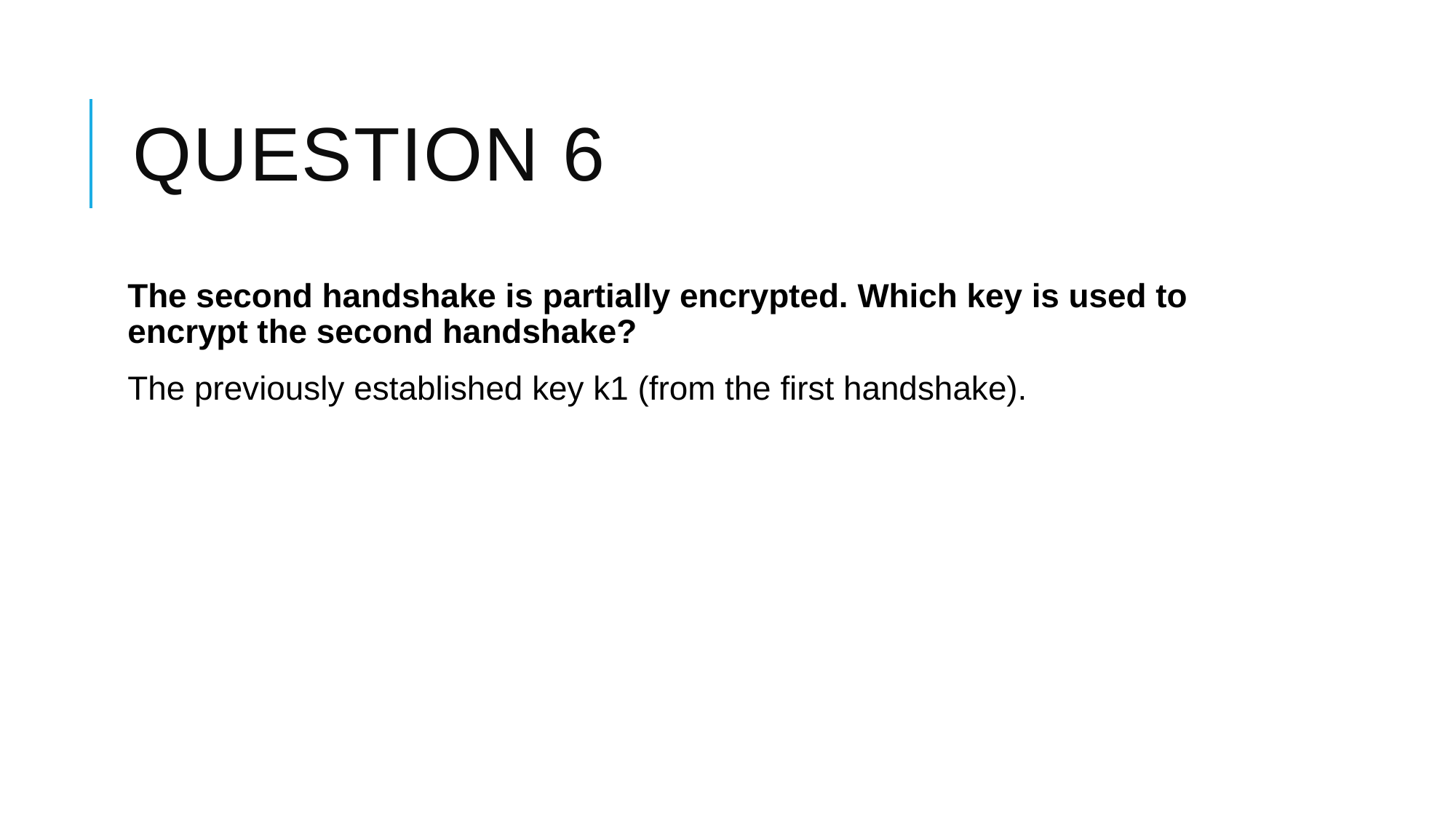

# Question 6
The second handshake is partially encrypted. Which key is used to encrypt the second handshake?
The previously established key k1 (from the first handshake).